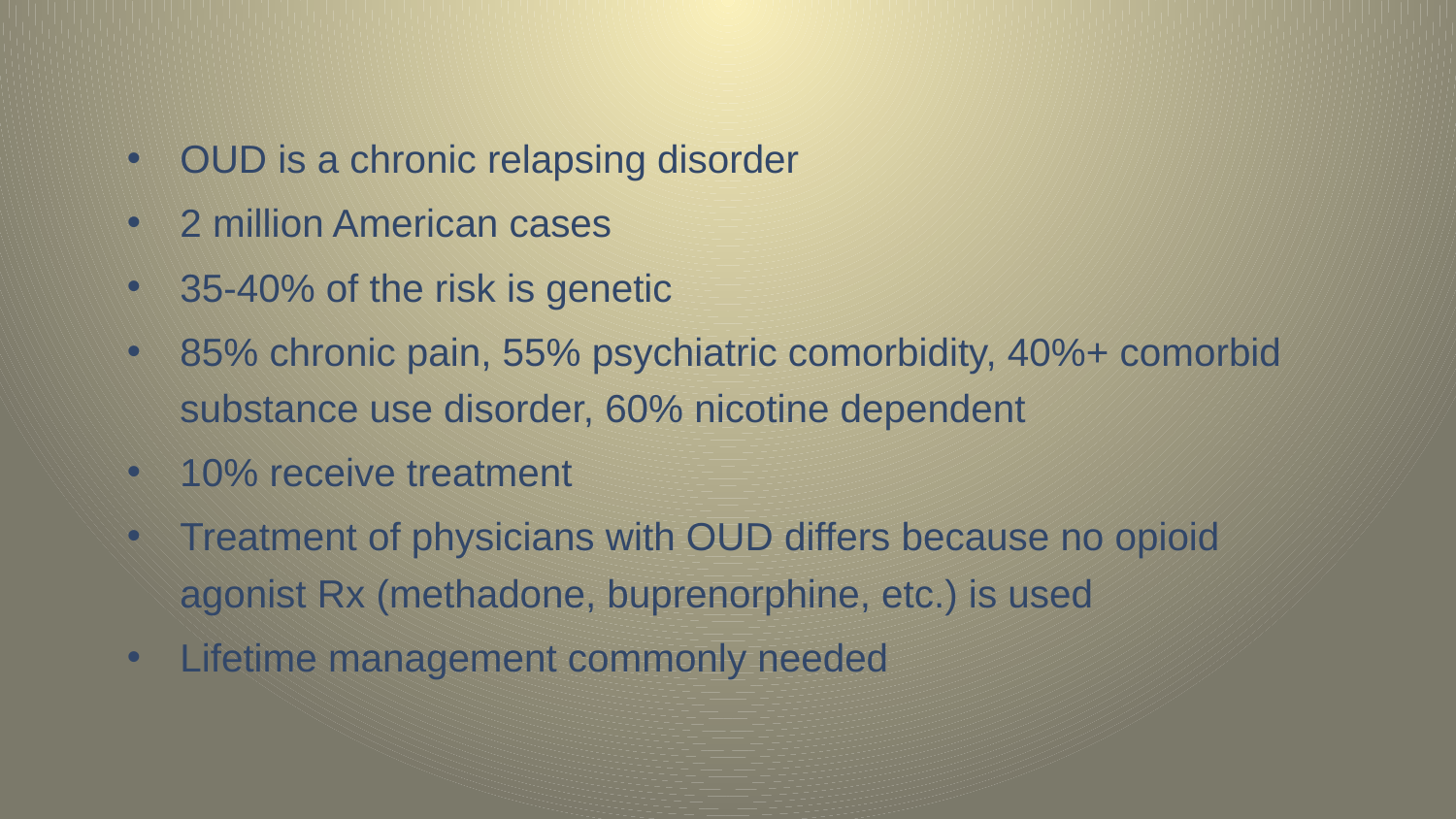

OUD is a chronic relapsing disorder
2 million American cases
35-40% of the risk is genetic
85% chronic pain, 55% psychiatric comorbidity, 40%+ comorbid substance use disorder, 60% nicotine dependent
10% receive treatment
Treatment of physicians with OUD differs because no opioid agonist Rx (methadone, buprenorphine, etc.) is used
Lifetime management commonly needed